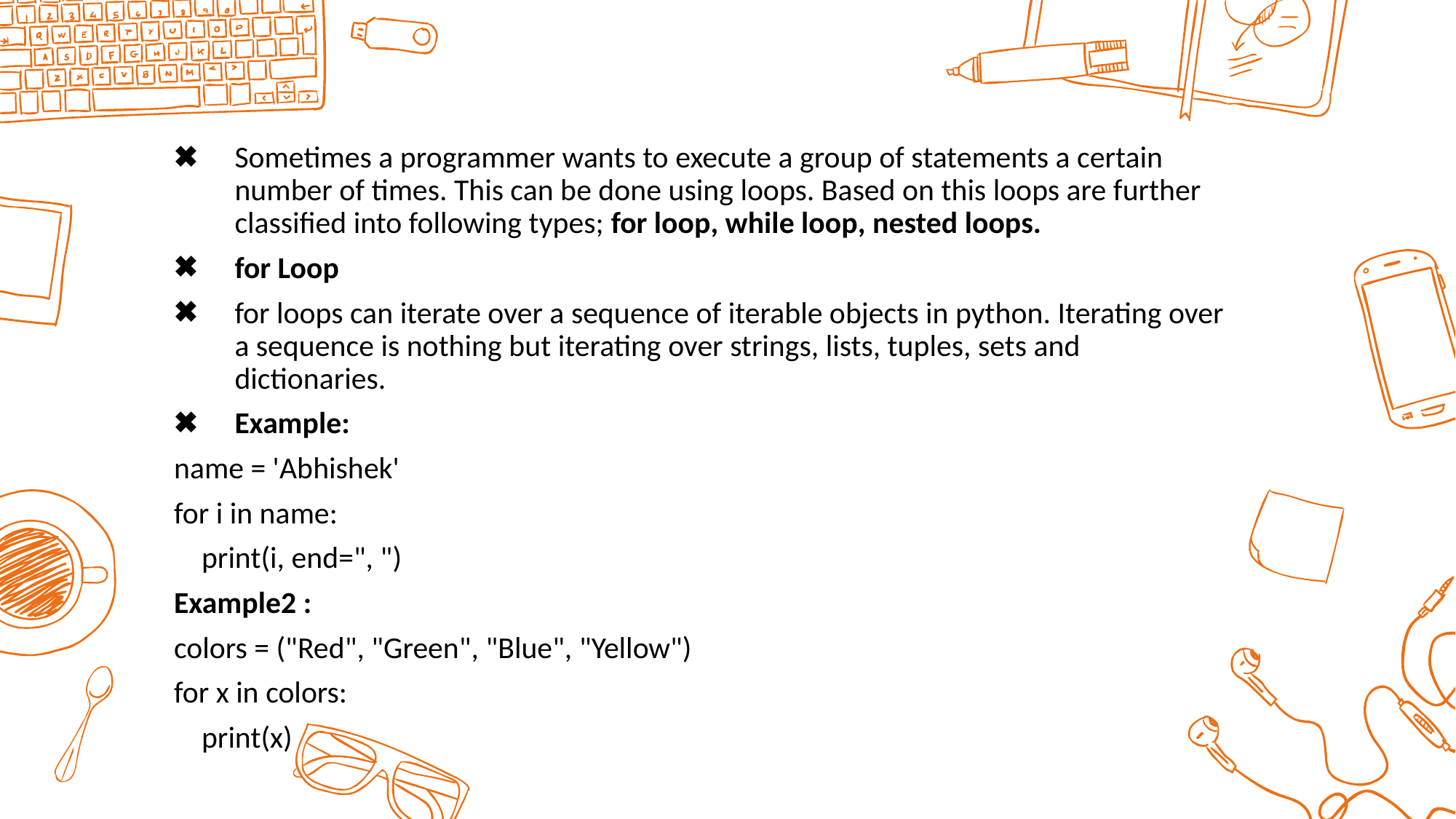

Sometimes a programmer wants to execute a group of statements a certain number of times. This can be done using loops. Based on this loops are further classified into following types; for loop, while loop, nested loops.
for Loop
for loops can iterate over a sequence of iterable objects in python. Iterating over a sequence is nothing but iterating over strings, lists, tuples, sets and dictionaries.
Example:
name = 'Abhishek'
for i in name:
    print(i, end=", ")
Example2 :
colors = ("Red", "Green", "Blue", "Yellow")
for x in colors:
    print(x)